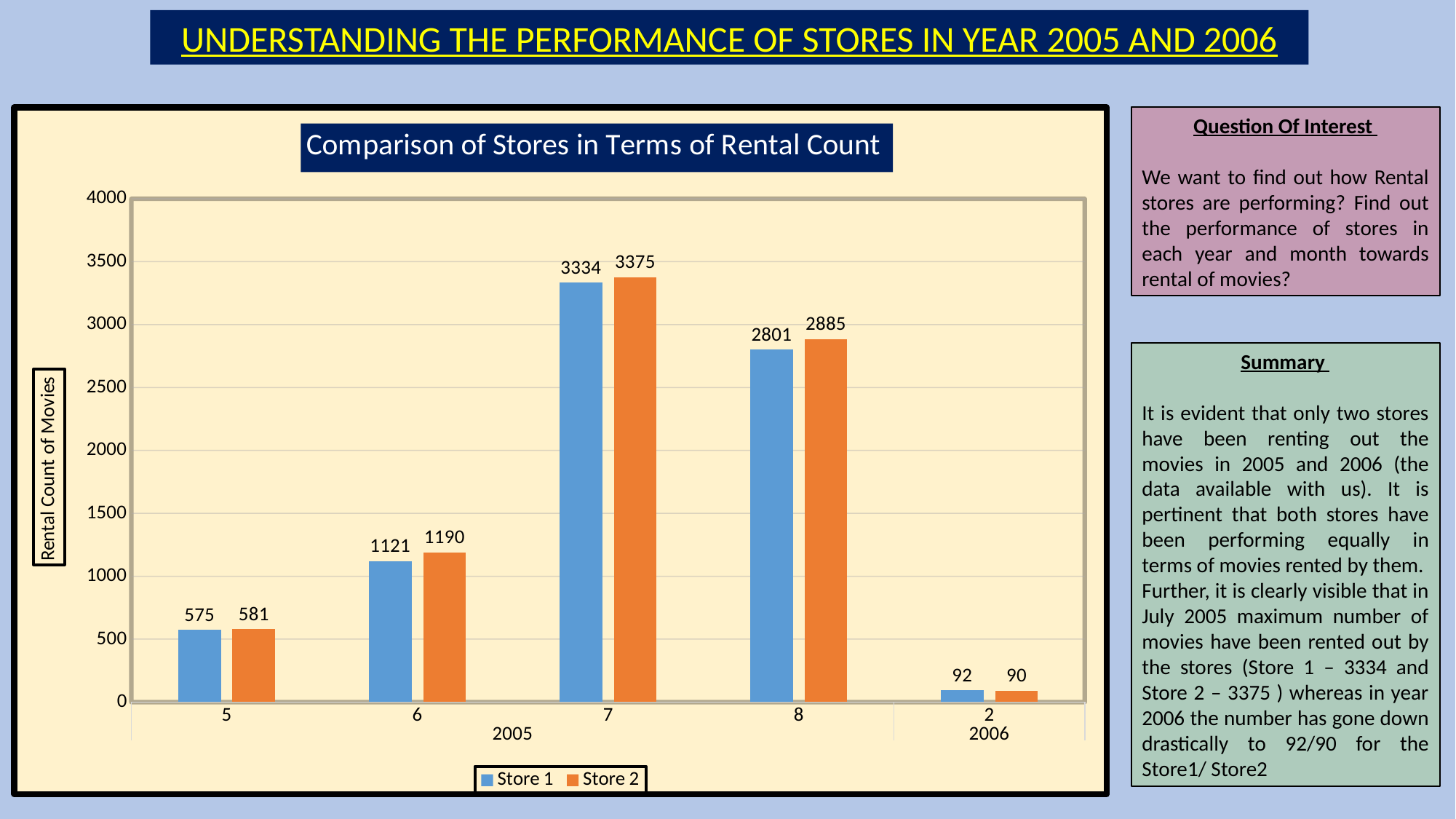

UNDERSTANDING THE PERFORMANCE OF STORES IN YEAR 2005 AND 2006

### Chart: Comparison of Stores in Terms of Rental Count

| Category | Store 1 | Store 2 |
|---|---|---|
| 5 | 575.0 | 581.0 |
| 6 | 1121.0 | 1190.0 |
| 7 | 3334.0 | 3375.0 |
| 8 | 2801.0 | 2885.0 |
| 2 | 92.0 | 90.0 |
Question Of Interest

We want to find out how Rental stores are performing? Find out the performance of stores in each year and month towards rental of movies?
Summary

It is evident that only two stores have been renting out the movies in 2005 and 2006 (the data available with us). It is pertinent that both stores have been performing equally in terms of movies rented by them.
Further, it is clearly visible that in July 2005 maximum number of movies have been rented out by the stores (Store 1 – 3334 and Store 2 – 3375 ) whereas in year 2006 the number has gone down drastically to 92/90 for the Store1/ Store2